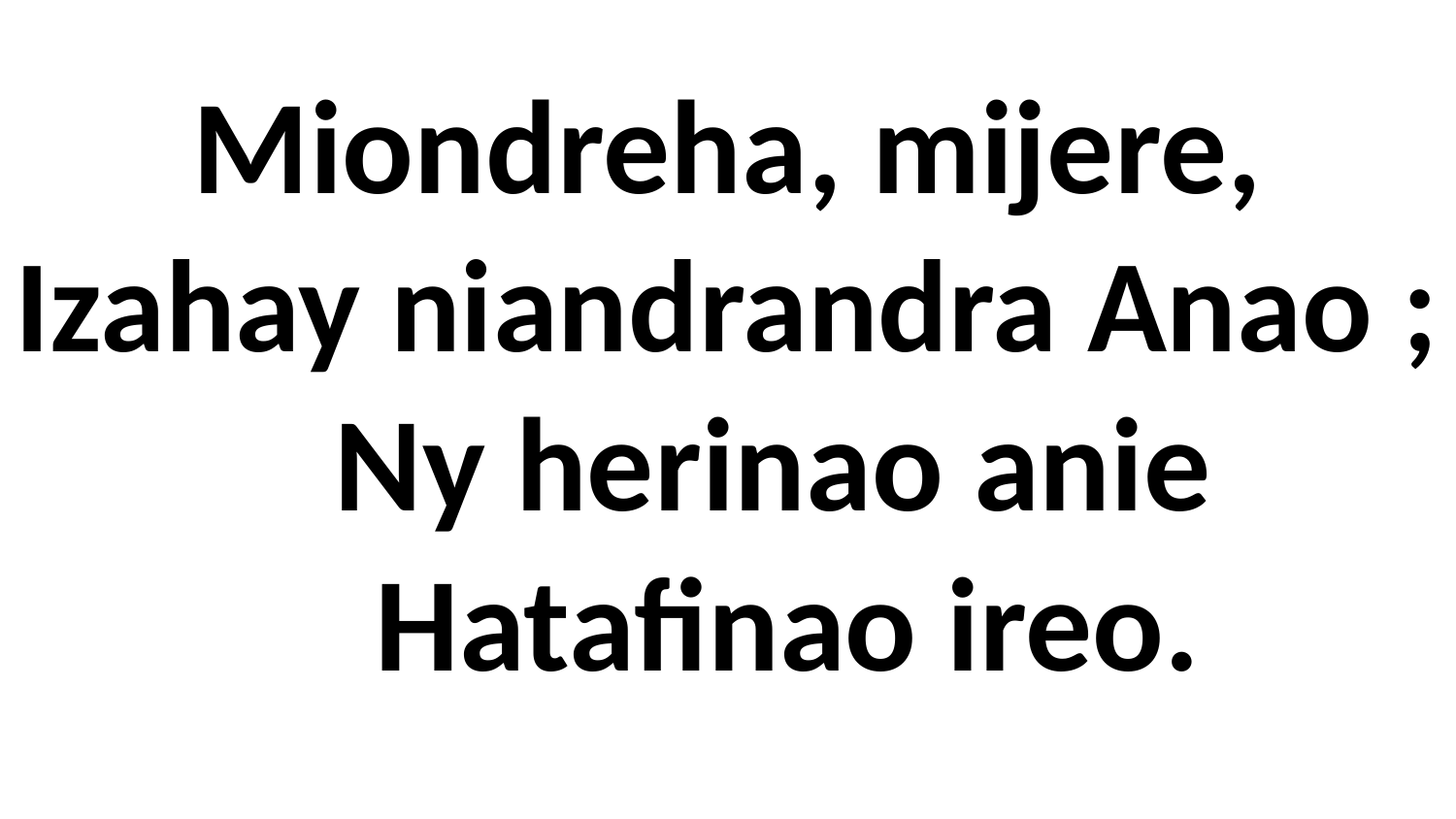

# Miondreha, mijere, Izahay niandrandra Anao ; Ny herinao anie Hatafinao ireo.